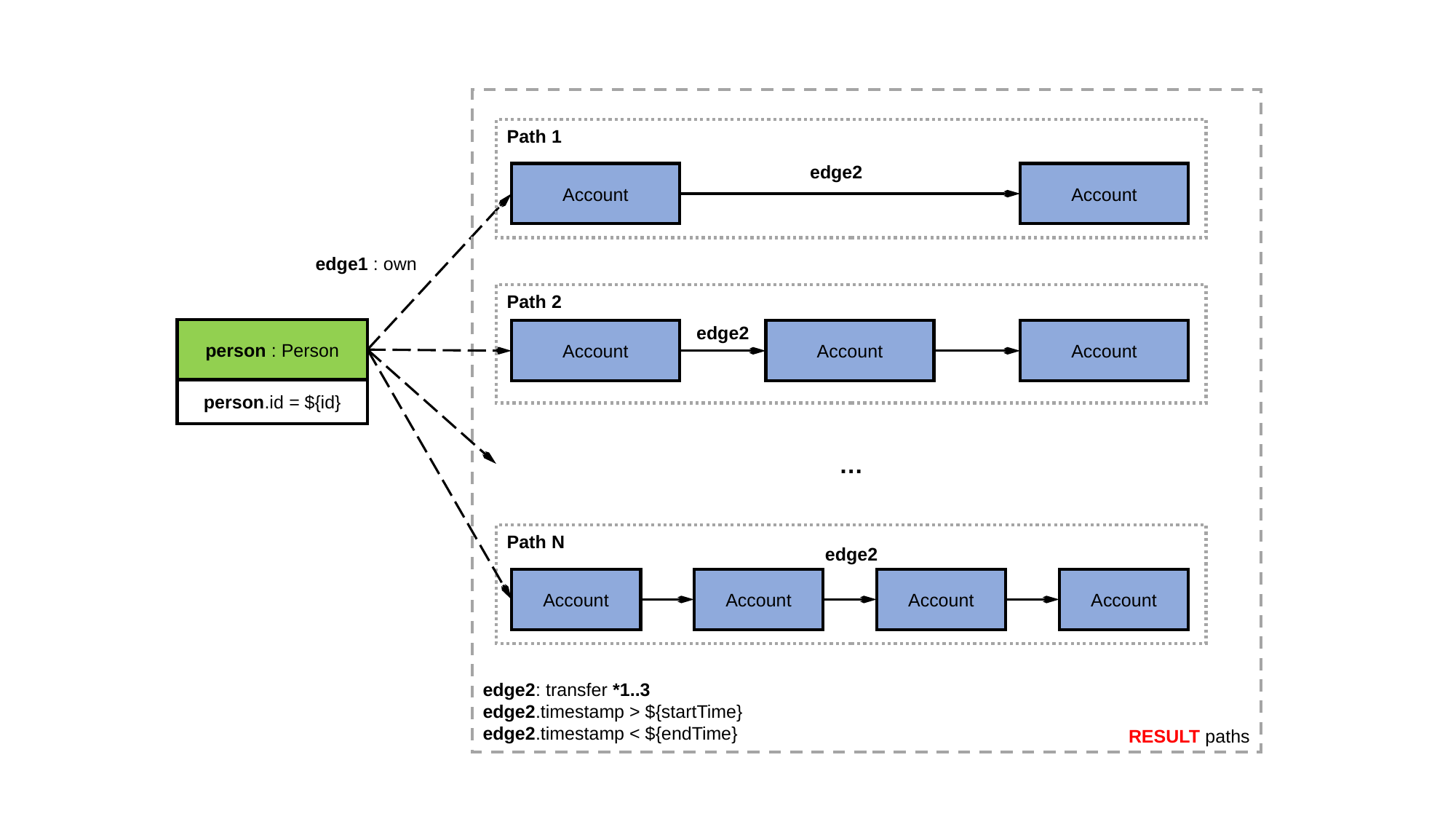

RESULT paths
Path 1
edge2
Account
Account
edge1 : own
Path 2
edge2
person : Person
Account
Account
Account
person.id = ${id}
…
Path N
edge2
Account
Account
Account
Account
edge2: transfer *1..3
edge2.timestamp > ${startTime}
edge2.timestamp < ${endTime}